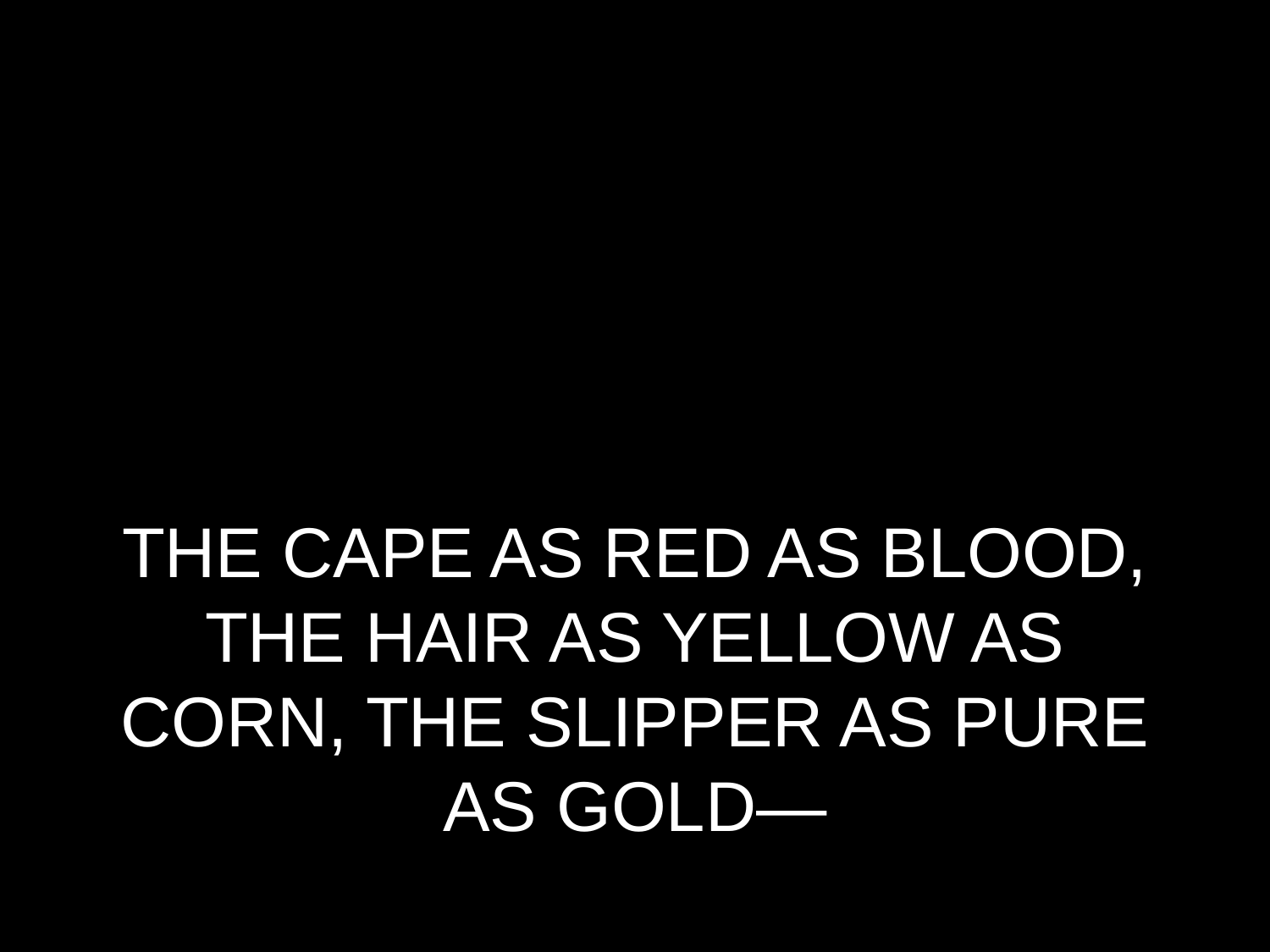

# THE CAPE AS RED AS BLOOD, THE HAIR AS YELLOW AS CORN, THE SLIPPER AS PURE AS GOLD—